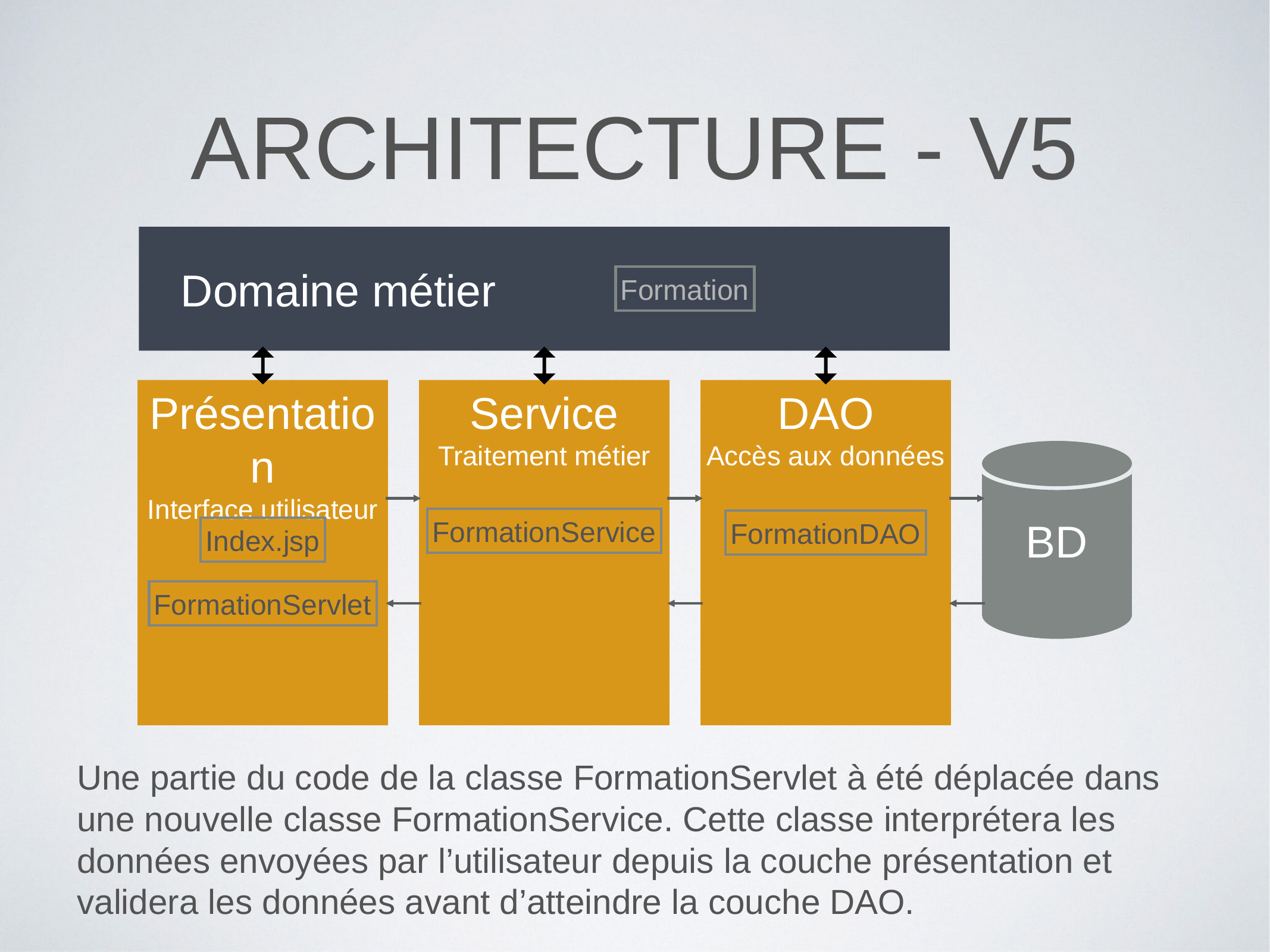

# ARCHITECTURE - V5
   Domaine métier
Formation

Présentation
Interface utilisateur
Service
Traitement métier
DAO
Accès aux données
BD

FormationService
FormationDAO
Index.jsp
FormationServlet

Une partie du code de la classe FormationServlet à été déplacée dans une nouvelle classe FormationService. Cette classe interprétera les données envoyées par l’utilisateur depuis la couche présentation et validera les données avant d’atteindre la couche DAO.